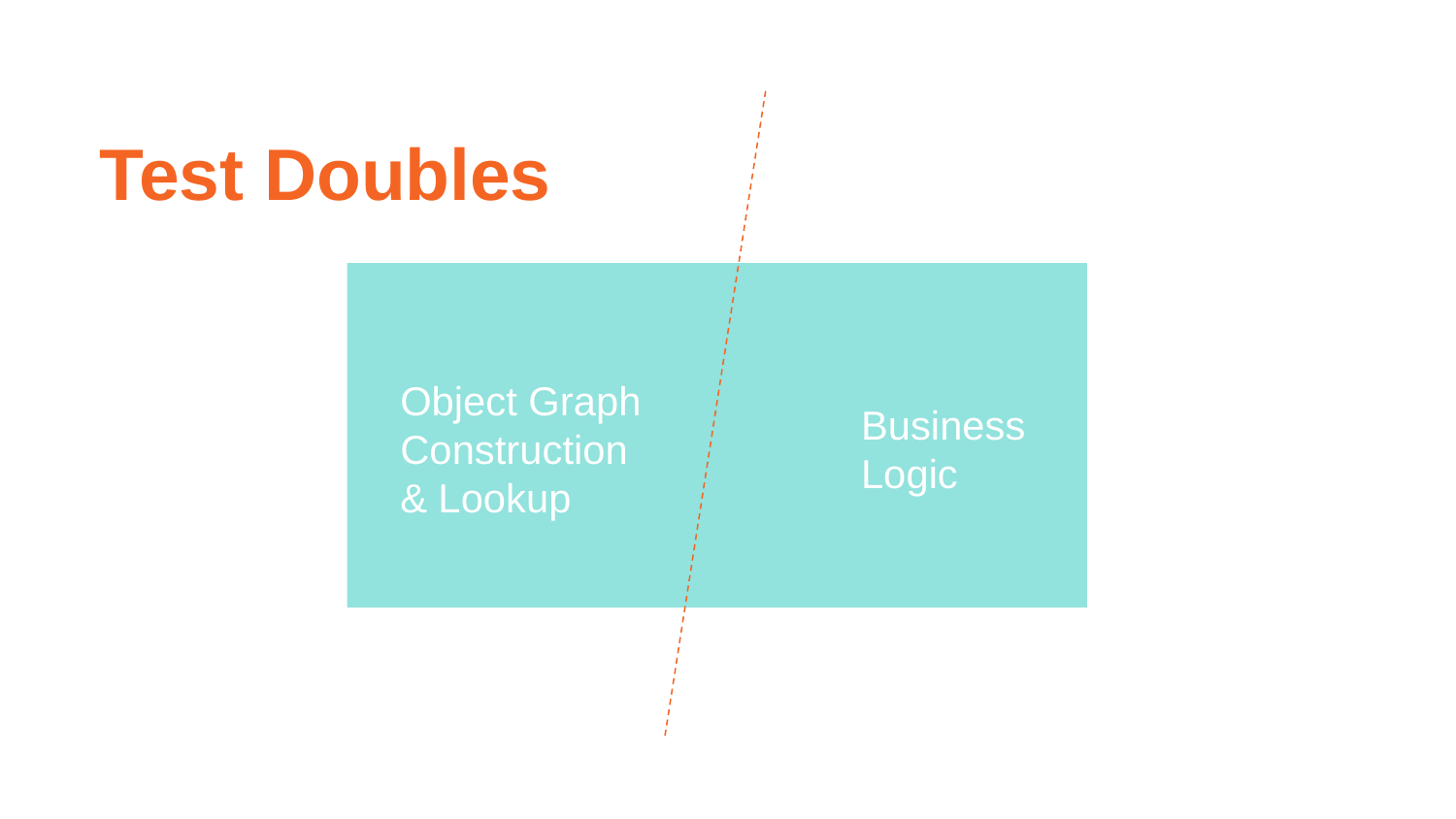

Test Doubles

Object Graph Construction
& Lookup
Business Logic